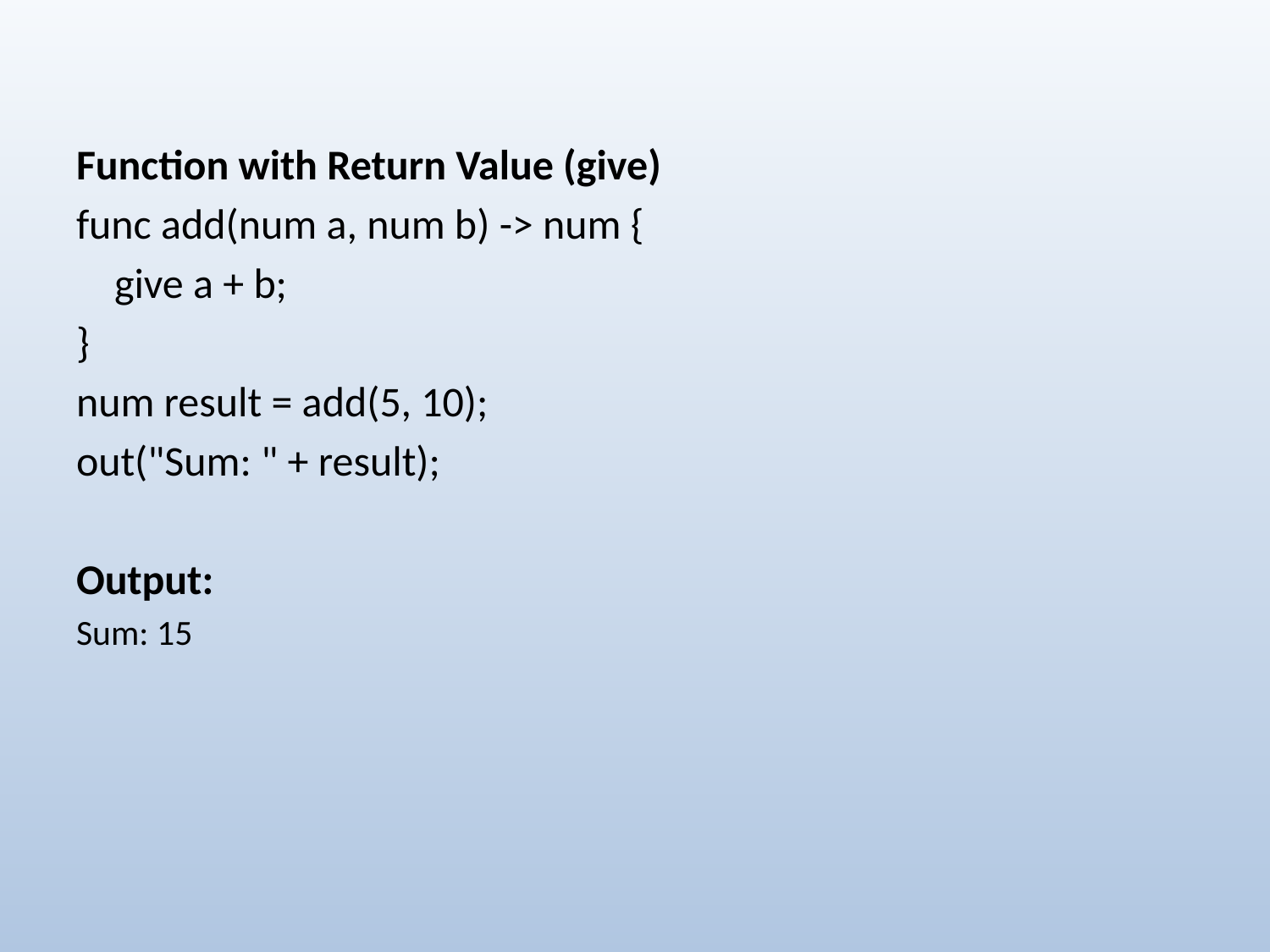

Function with Return Value (give)
func add(num a, num b) -> num {
    give a + b;
}
num result = add(5, 10);
out("Sum: " + result);

Output:
Sum: 15